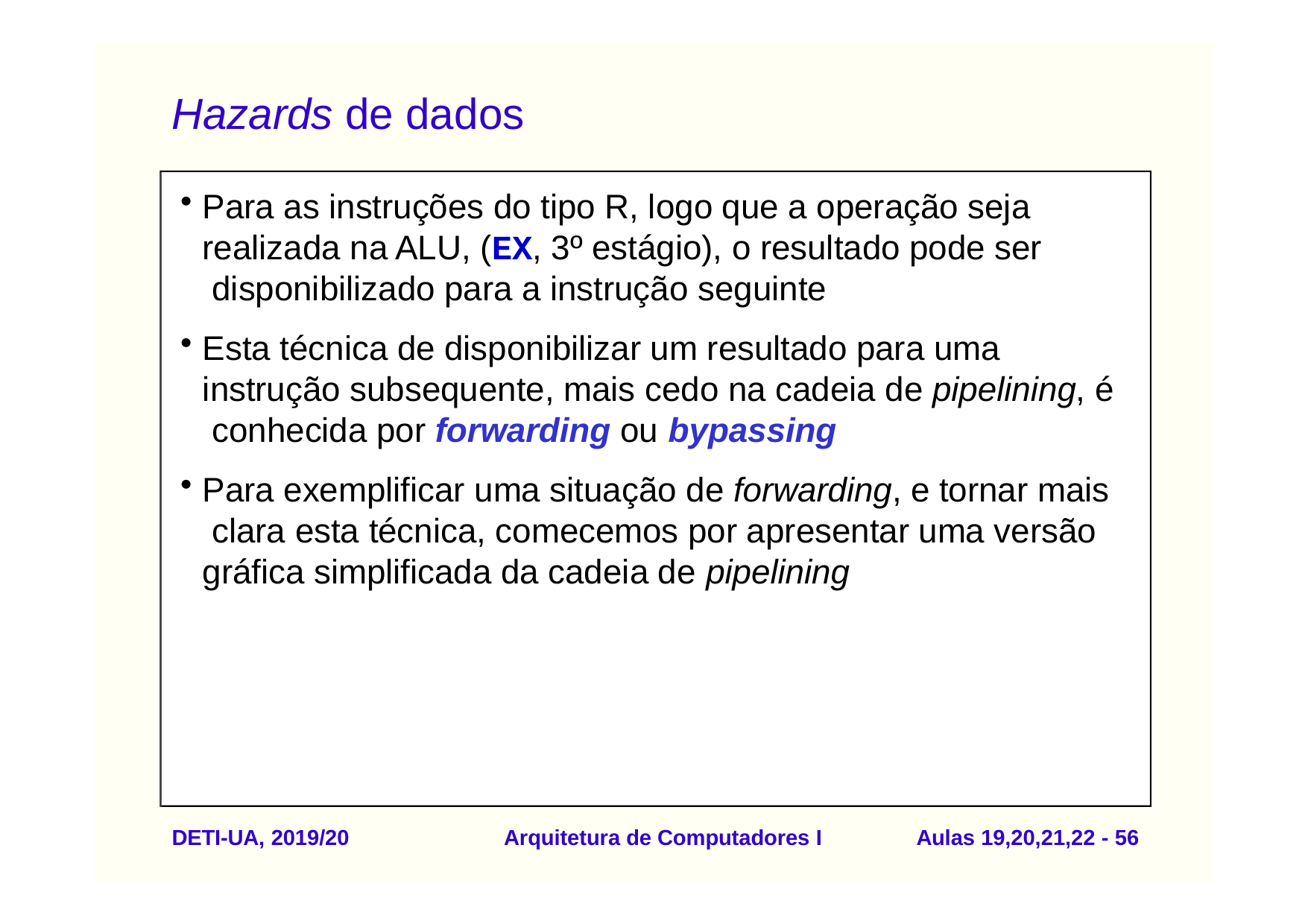

# Hazards de dados

Para as instruções do tipo R, logo que a operação seja  realizada na ALU, (EX, 3º estágio), o resultado pode ser  disponibilizado para a instrução seguinte
Esta técnica de disponibilizar um resultado para uma  instrução subsequente, mais cedo na cadeia de pipelining, é  conhecida por forwarding ou bypassing
Para exemplificar uma situação de forwarding, e tornar mais  clara esta técnica, comecemos por apresentar uma versão  gráfica simplificada da cadeia de pipelining
DETI-UA, 2019/20
Arquitetura de Computadores I
Aulas 19,20,21,22 - 56